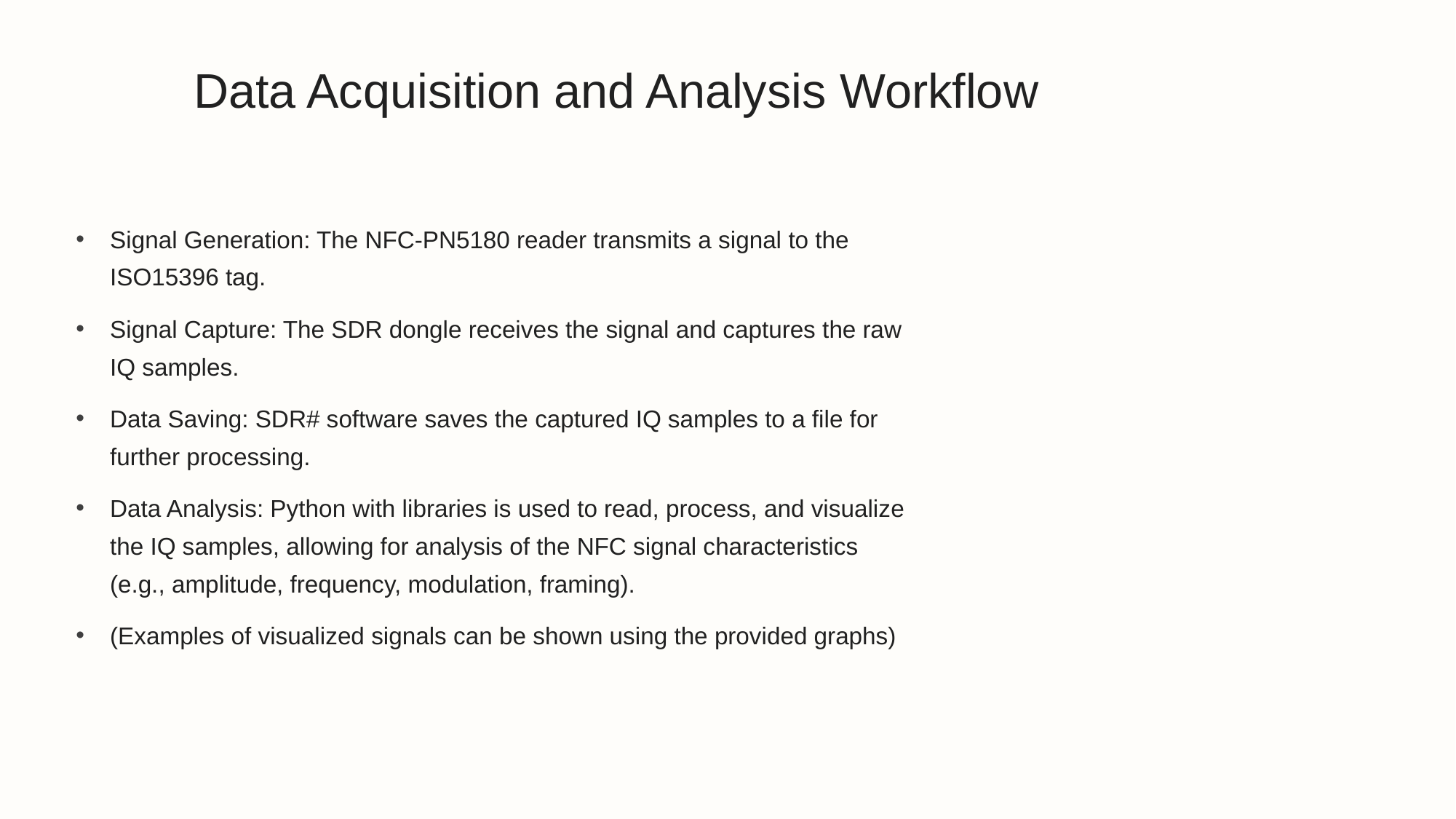

# Data Acquisition and Analysis Workflow
Signal Generation: The NFC-PN5180 reader transmits a signal to the ISO15396 tag.
Signal Capture: The SDR dongle receives the signal and captures the raw IQ samples.
Data Saving: SDR# software saves the captured IQ samples to a file for further processing.
Data Analysis: Python with libraries is used to read, process, and visualize the IQ samples, allowing for analysis of the NFC signal characteristics (e.g., amplitude, frequency, modulation, framing).
(Examples of visualized signals can be shown using the provided graphs)